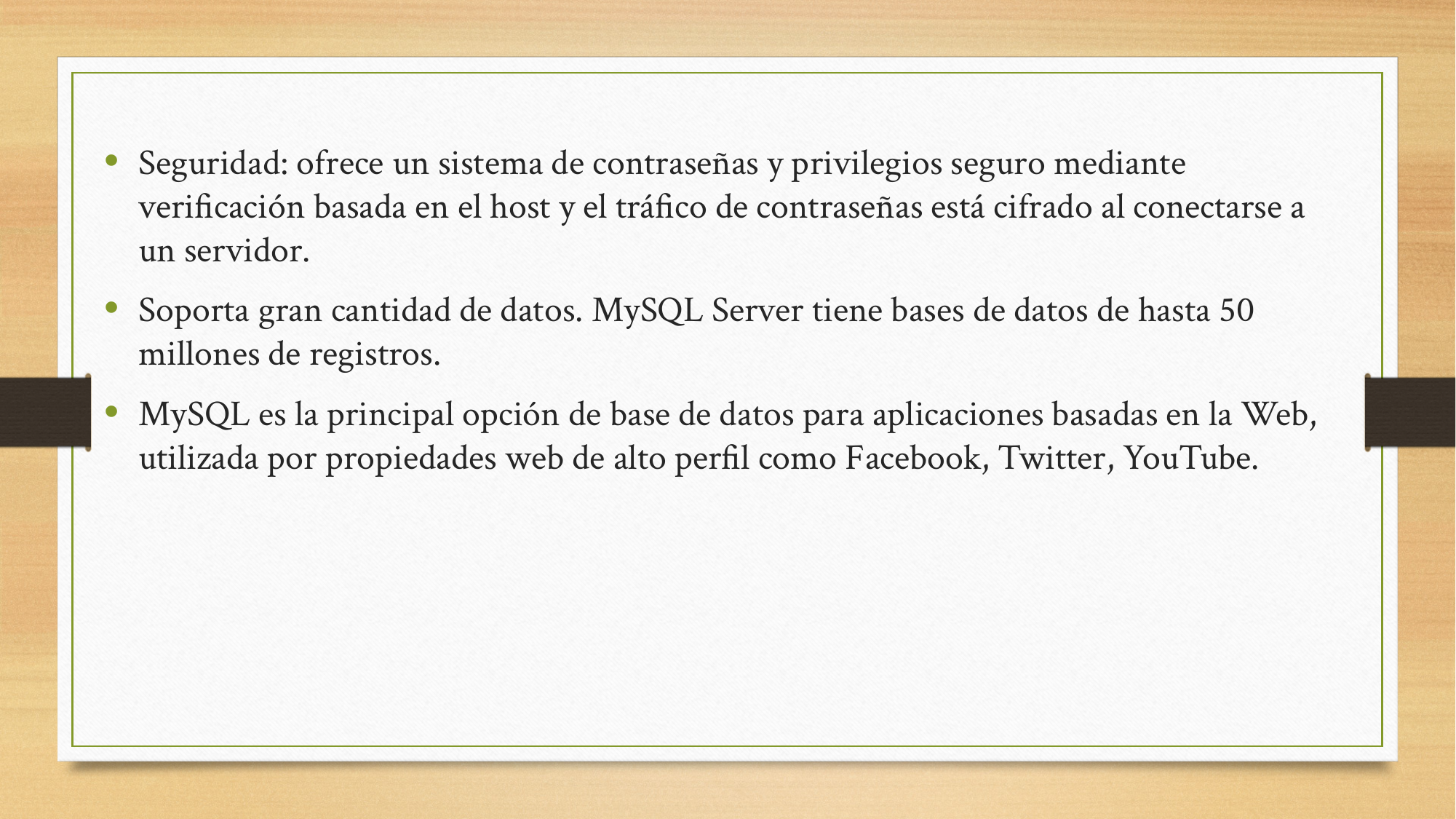

Seguridad: ofrece un sistema de contraseñas y privilegios seguro mediante verificación basada en el host y el tráfico de contraseñas está cifrado al conectarse a un servidor.
Soporta gran cantidad de datos. MySQL Server tiene bases de datos de hasta 50 millones de registros.
MySQL es la principal opción de base de datos para aplicaciones basadas en la Web, utilizada por propiedades web de alto perfil como Facebook, Twitter, YouTube.